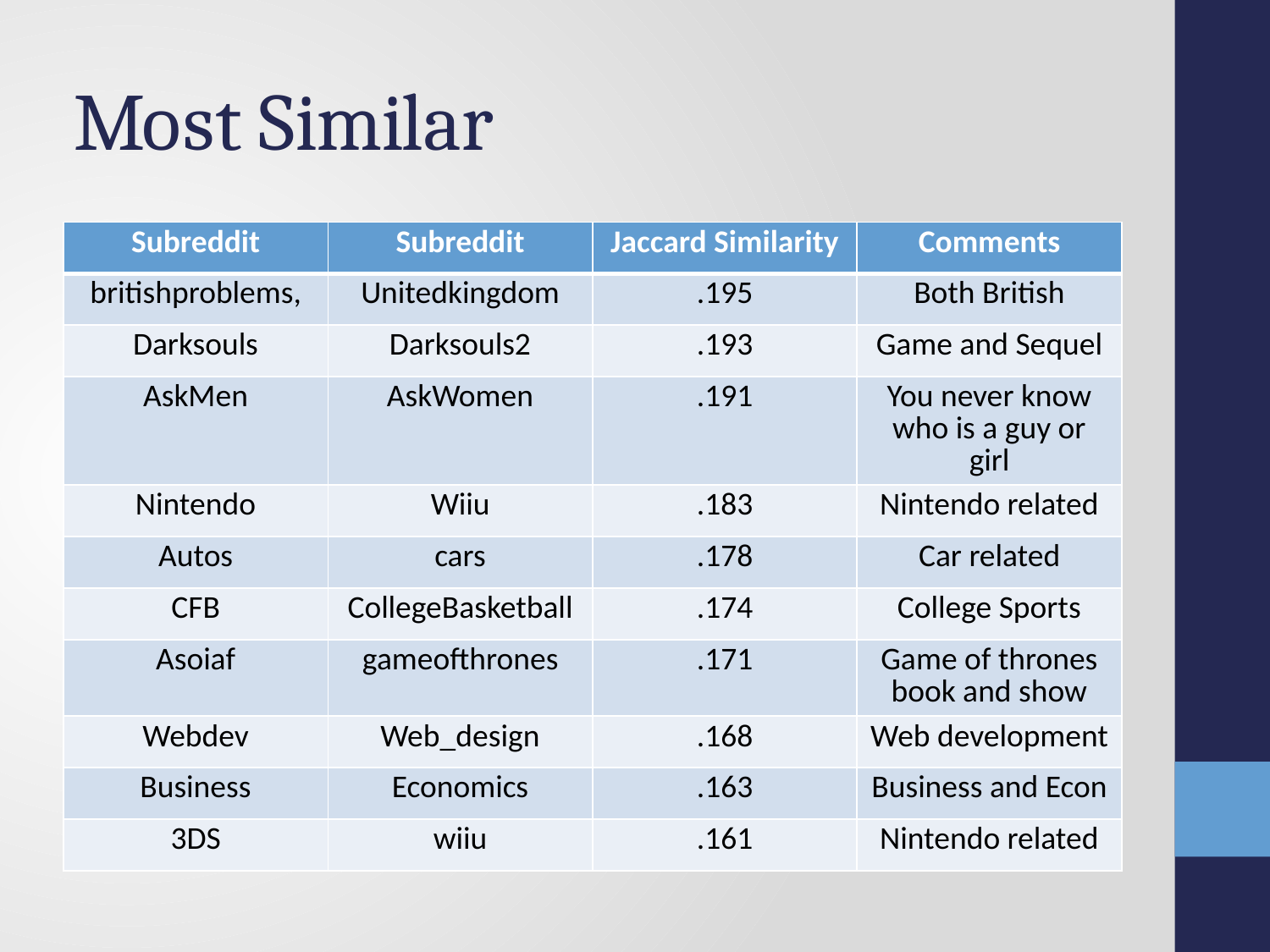

# Most Similar
| Subreddit | Subreddit | Jaccard Similarity | Comments |
| --- | --- | --- | --- |
| britishproblems, | Unitedkingdom | .195 | Both British |
| Darksouls | Darksouls2 | .193 | Game and Sequel |
| AskMen | AskWomen | .191 | You never know who is a guy or girl |
| Nintendo | Wiiu | .183 | Nintendo related |
| Autos | cars | .178 | Car related |
| CFB | CollegeBasketball | .174 | College Sports |
| Asoiaf | gameofthrones | .171 | Game of thrones book and show |
| Webdev | Web\_design | .168 | Web development |
| Business | Economics | .163 | Business and Econ |
| 3DS | wiiu | .161 | Nintendo related |